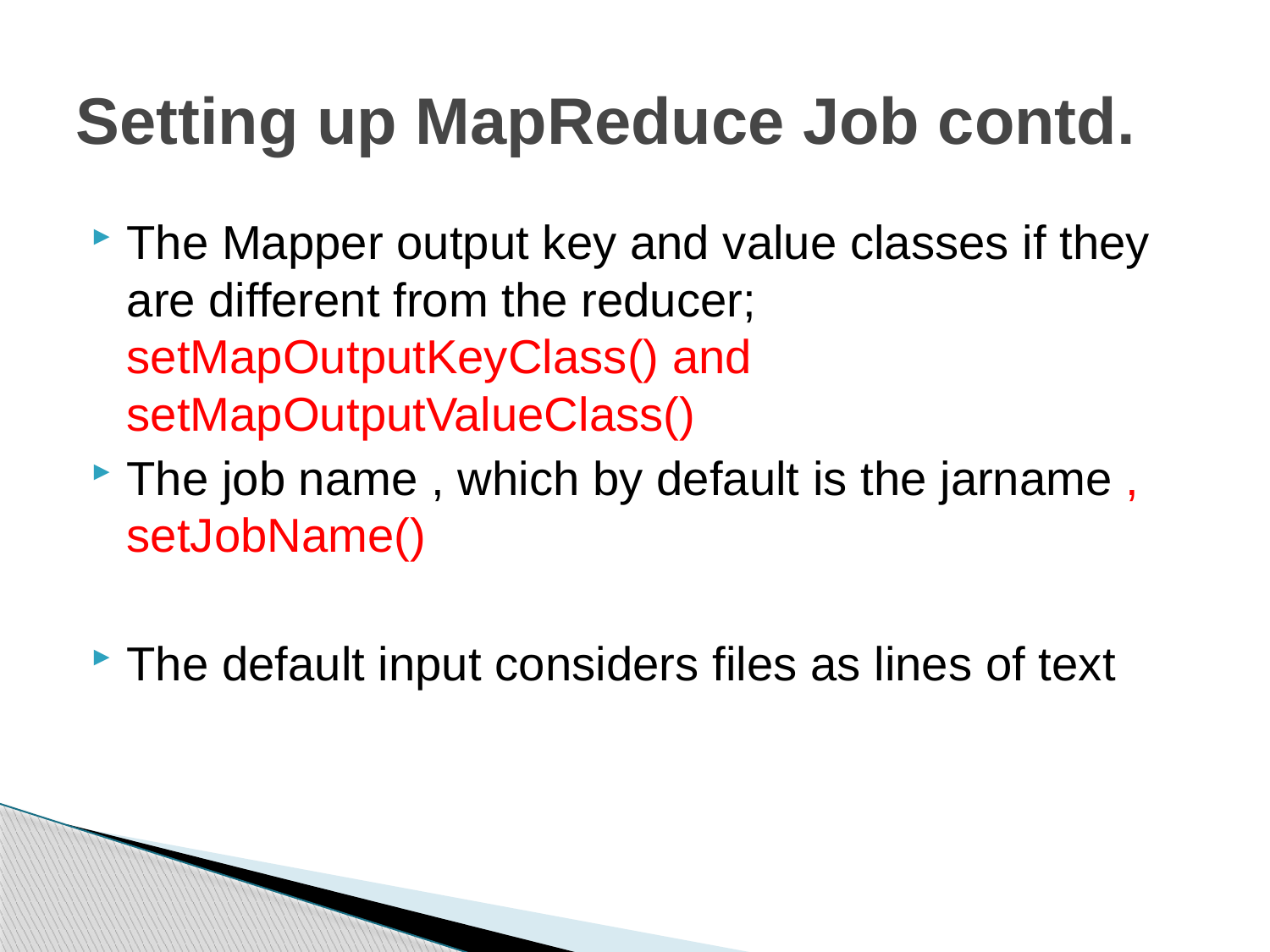

# Setting up MapReduce Job contd.
The Mapper output key and value classes if they are different from the reducer; setMapOutputKeyClass() and setMapOutputValueClass()
The job name , which by default is the jarname , setJobName()

The default input considers files as lines of text